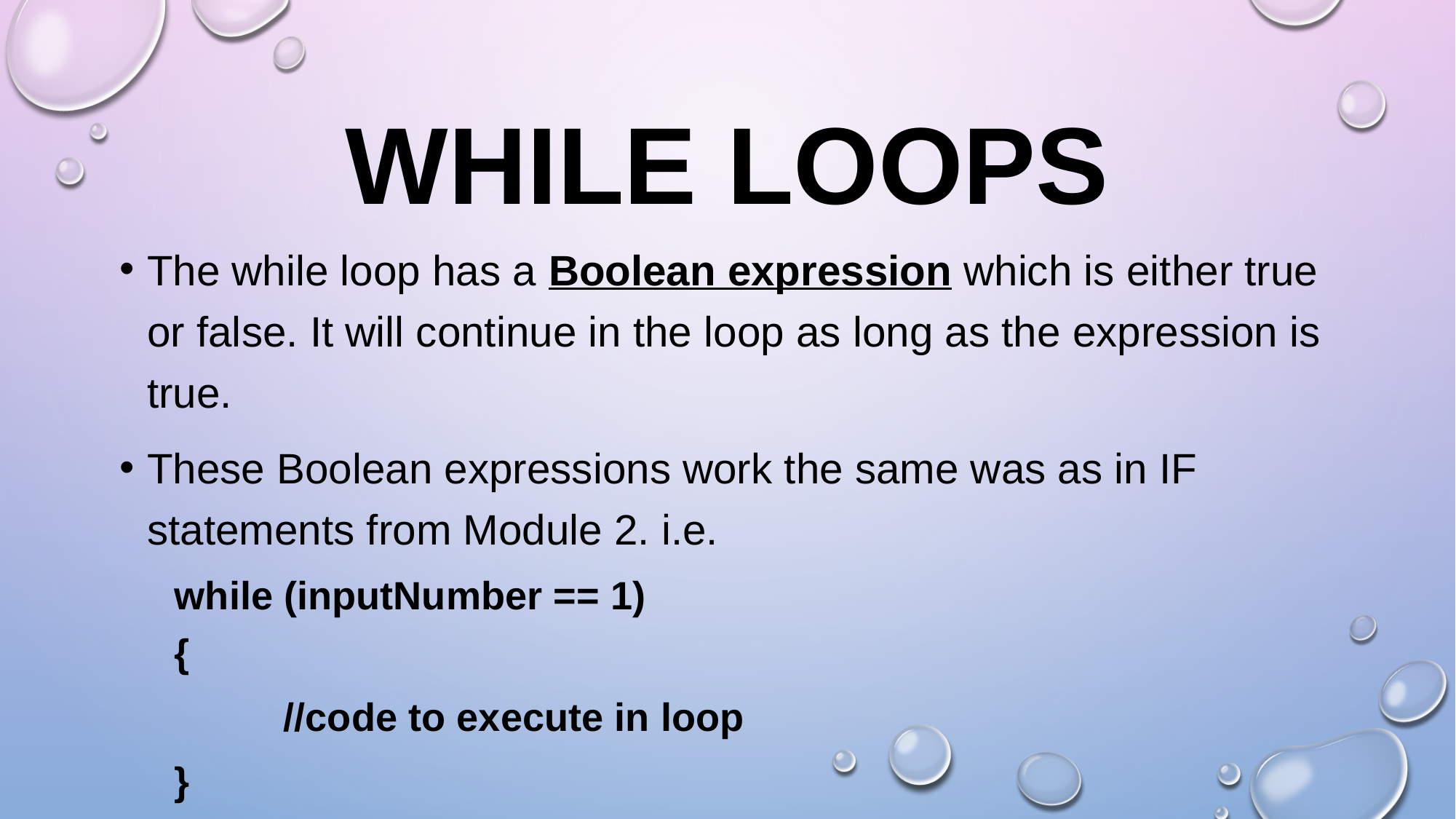

# WHILE LOOPS
The while loop has a Boolean expression which is either true or false. It will continue in the loop as long as the expression is true.
These Boolean expressions work the same was as in IF statements from Module 2. i.e.
while (inputNumber == 1)
{
	//code to execute in loop
}